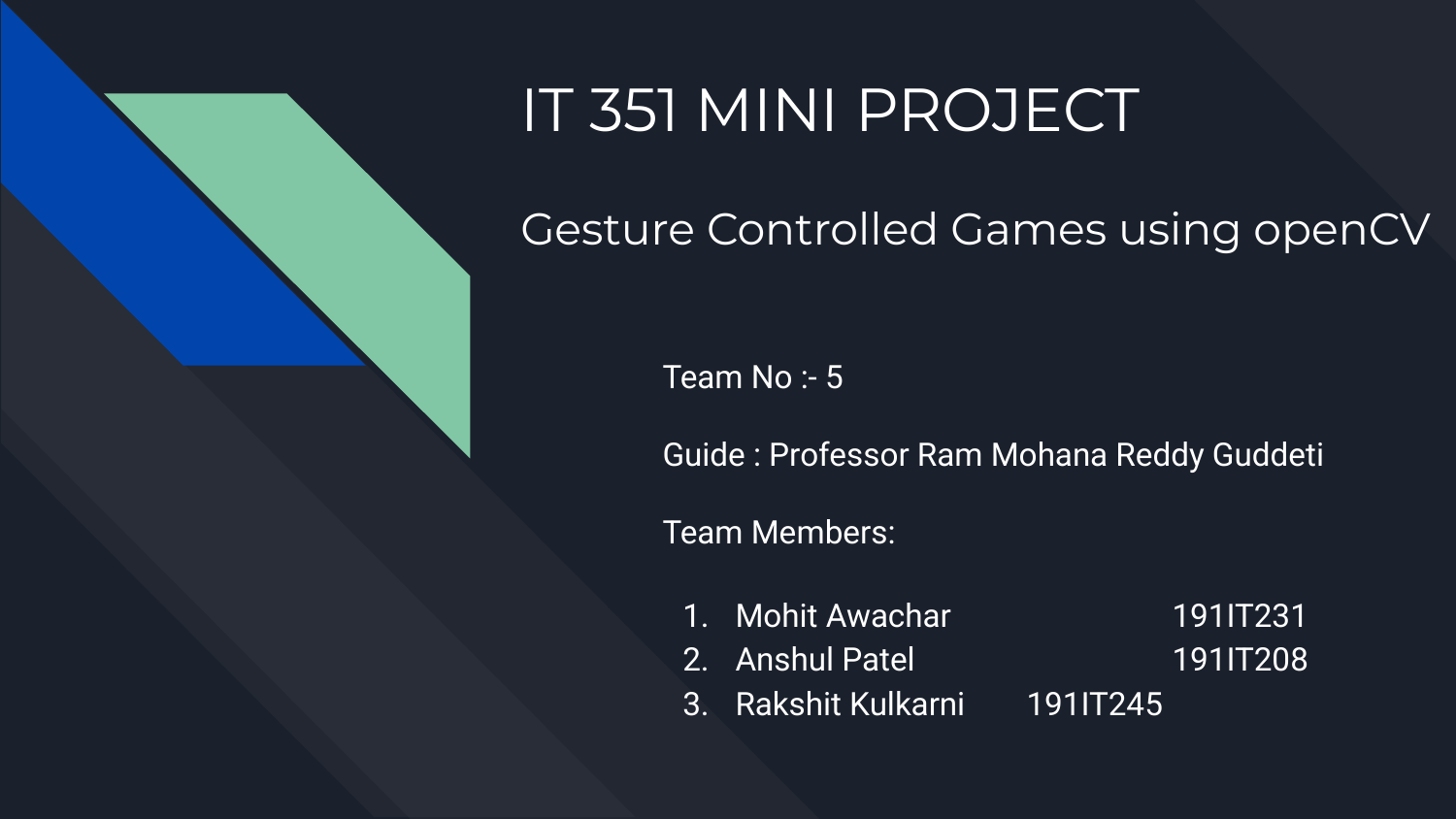

# IT 351 MINI PROJECT

Gesture Controlled Games using openCV
Team No :- 5

Guide : Professor Ram Mohana Reddy Guddeti

Team Members:

Mohit Awachar		191IT231
Anshul Patel		191IT208
Rakshit Kulkarni	191IT245